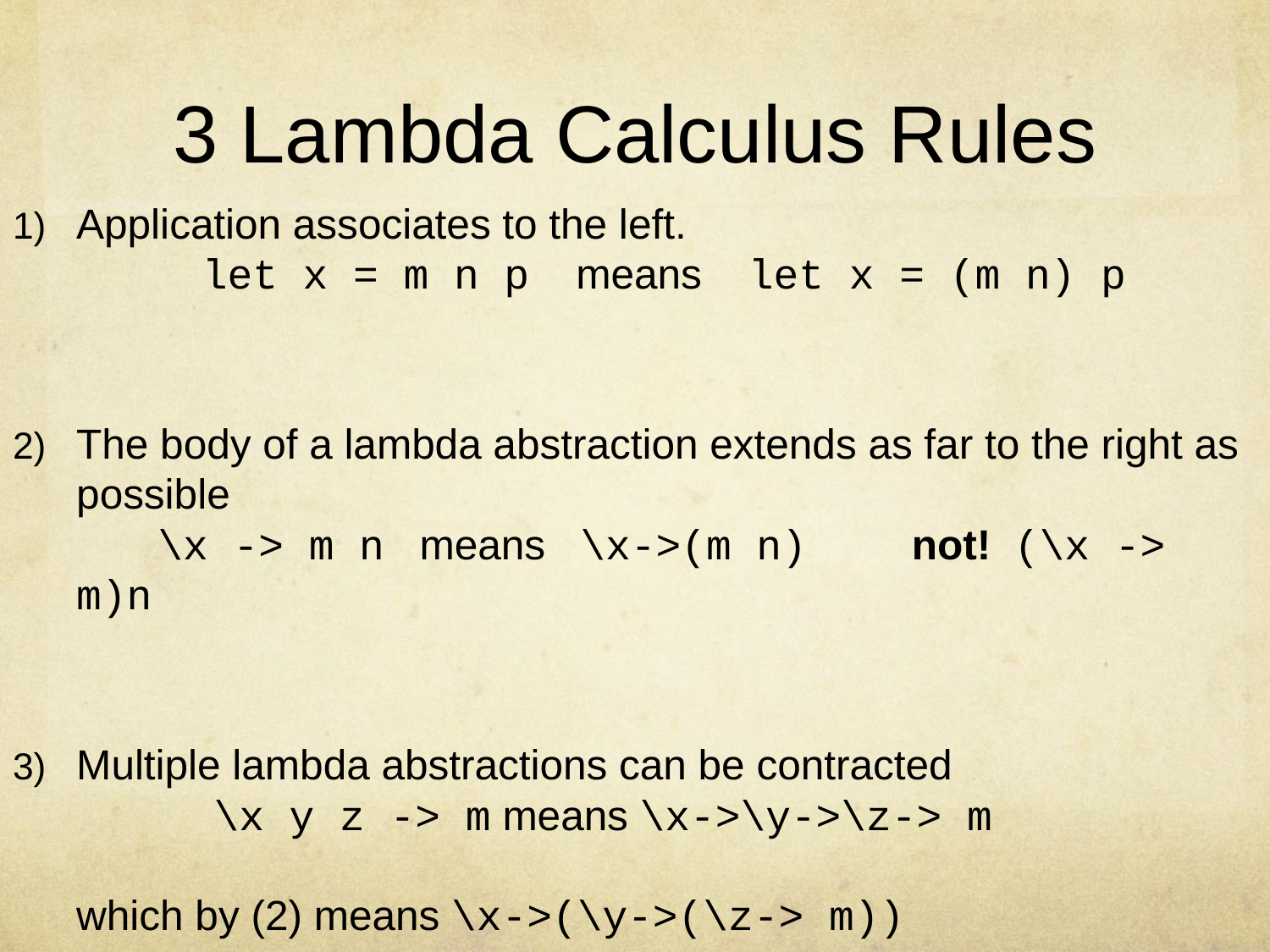

# 3 Lambda Calculus Rules
Application associates to the left.
	let x = m n p    means    let x = (m n) p

The body of a lambda abstraction extends as far to the right as possible
       \x -> m n   means   \x->(m n)         not!  (\x -> m)n

Multiple lambda abstractions can be contracted
	 \x y z -> m means \x->\y->\z-> m
which by (2) means \x->(\y->(\z-> m))